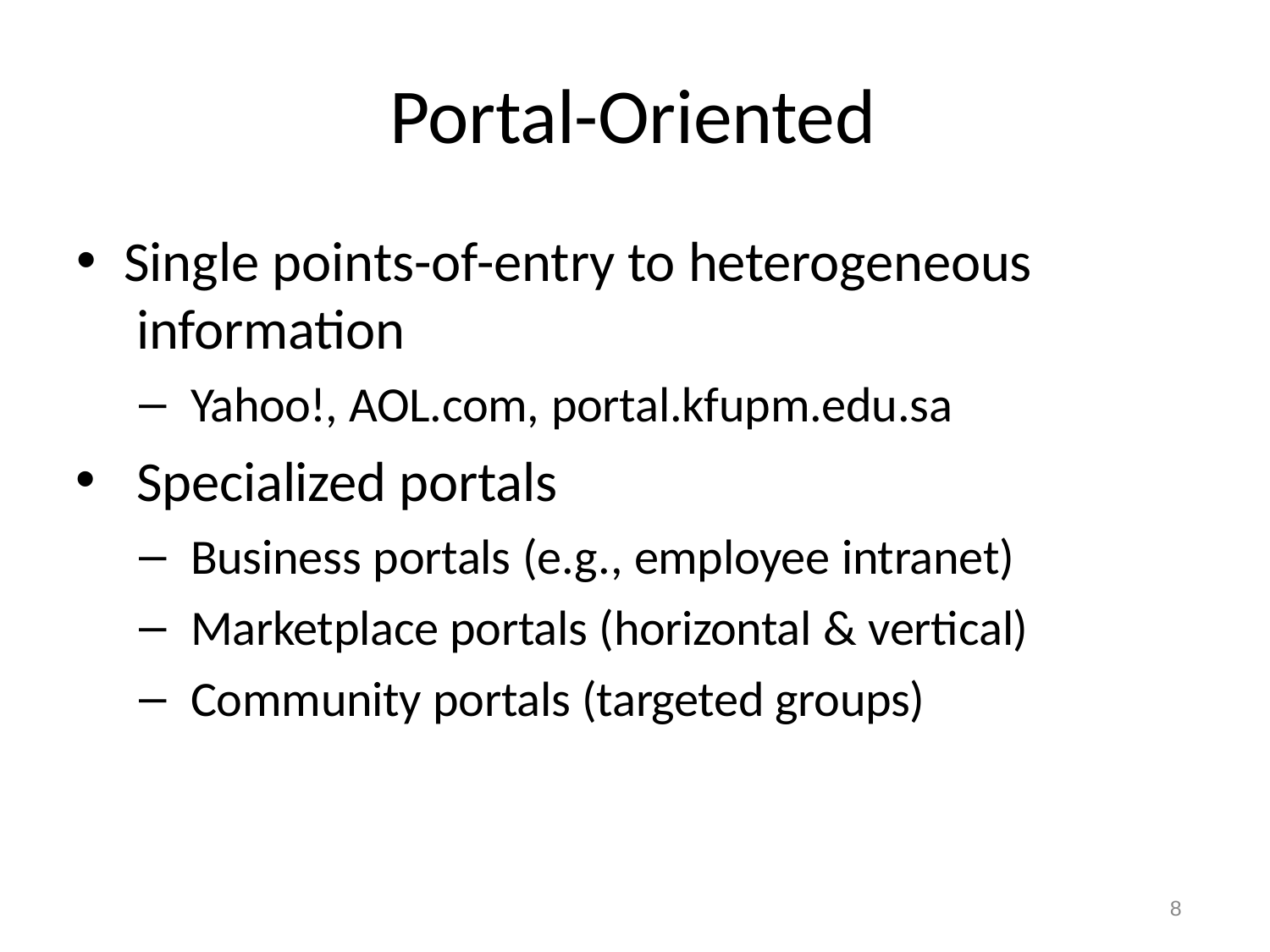

# Portal-Oriented
Single points-of-entry to heterogeneous  information
Yahoo!, AOL.com, portal.kfupm.edu.sa
Specialized portals
Business portals (e.g., employee intranet)
Marketplace portals (horizontal & vertical)
Community portals (targeted groups)
8